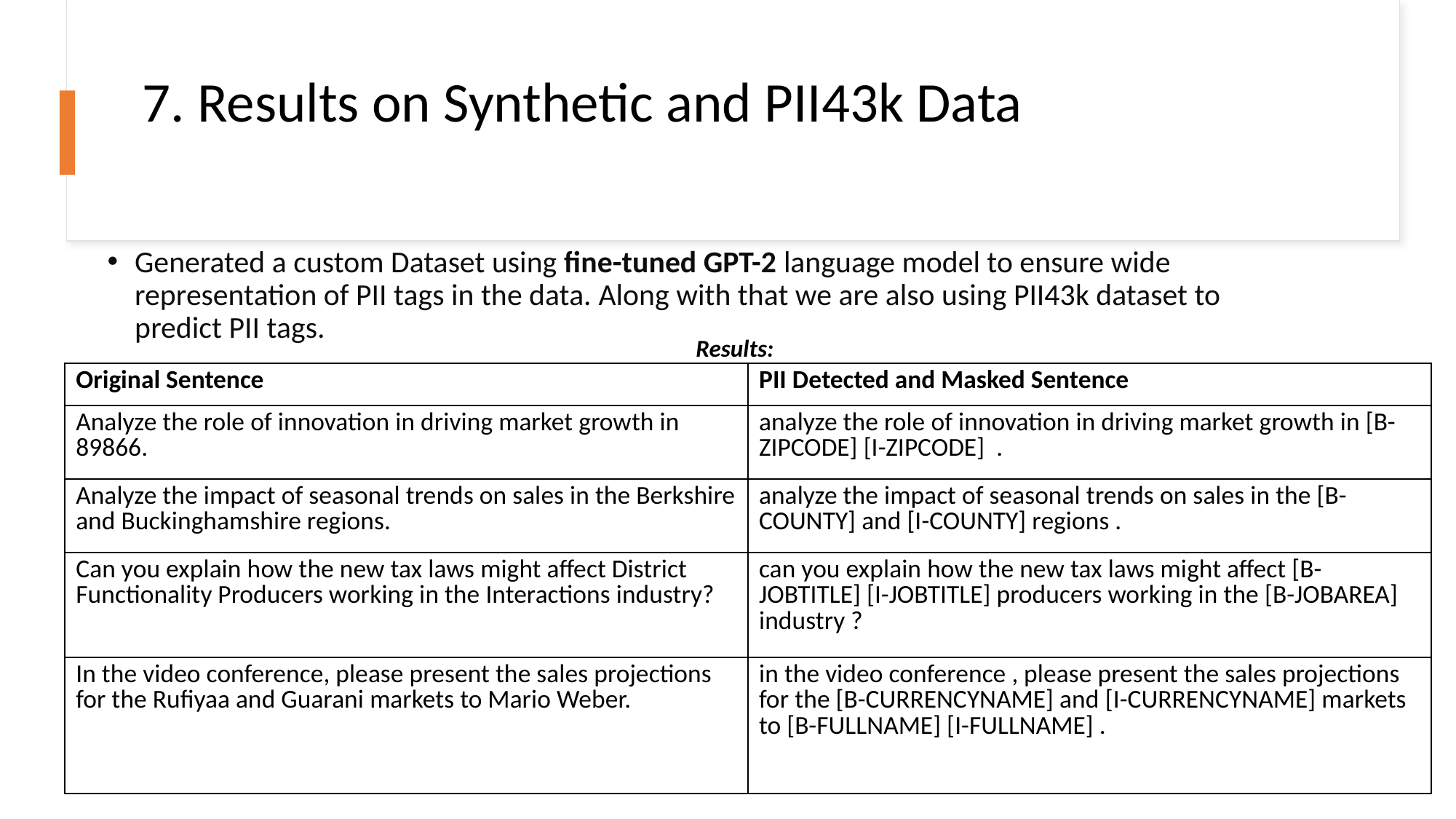

# 7. Results on Synthetic and PII43k Data

Generated a custom Dataset using fine-tuned GPT-2 language model to ensure wide representation of PII tags in the data. Along with that we are also using PII43k dataset to predict PII tags.

Results:

| Original Sentence | PII Detected and Masked Sentence |
| --- | --- |
| Analyze the role of innovation in driving market growth in 89866. | analyze the role of innovation in driving market growth in [B-ZIPCODE] [I-ZIPCODE]  . |
| Analyze the impact of seasonal trends on sales in the Berkshire and Buckinghamshire regions. | analyze the impact of seasonal trends on sales in the [B-COUNTY] and [I-COUNTY] regions . |
| Can you explain how the new tax laws might affect District Functionality Producers working in the Interactions industry? | can you explain how the new tax laws might affect [B-JOBTITLE] [I-JOBTITLE] producers working in the [B-JOBAREA] industry ? |
| In the video conference, please present the sales projections for the Rufiyaa and Guarani markets to Mario Weber. | in the video conference , please present the sales projections for the [B-CURRENCYNAME] and [I-CURRENCYNAME] markets to [B-FULLNAME] [I-FULLNAME] . |